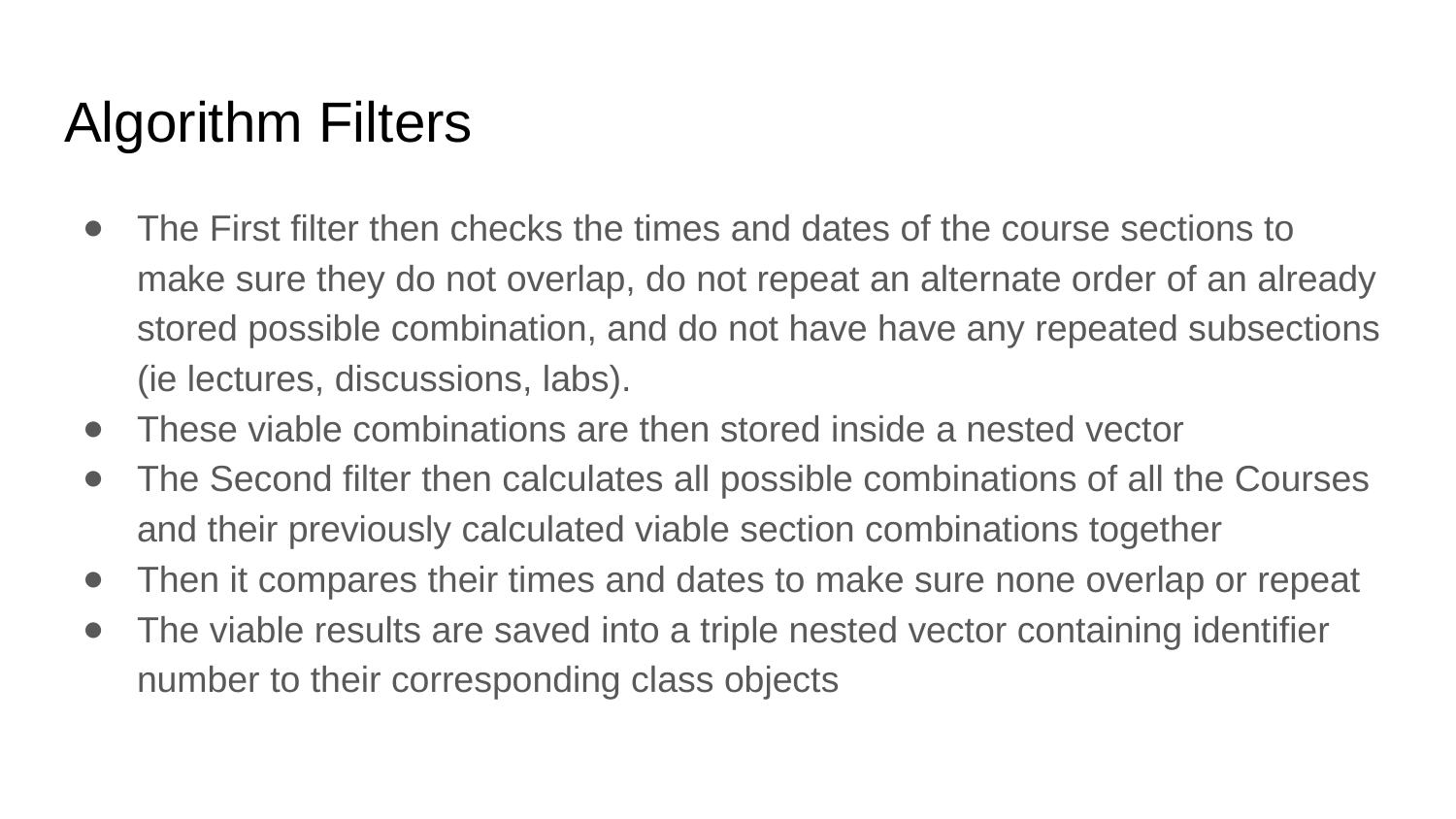

# Algorithm Filters
The First filter then checks the times and dates of the course sections to make sure they do not overlap, do not repeat an alternate order of an already stored possible combination, and do not have have any repeated subsections (ie lectures, discussions, labs).
These viable combinations are then stored inside a nested vector
The Second filter then calculates all possible combinations of all the Courses and their previously calculated viable section combinations together
Then it compares their times and dates to make sure none overlap or repeat
The viable results are saved into a triple nested vector containing identifier number to their corresponding class objects